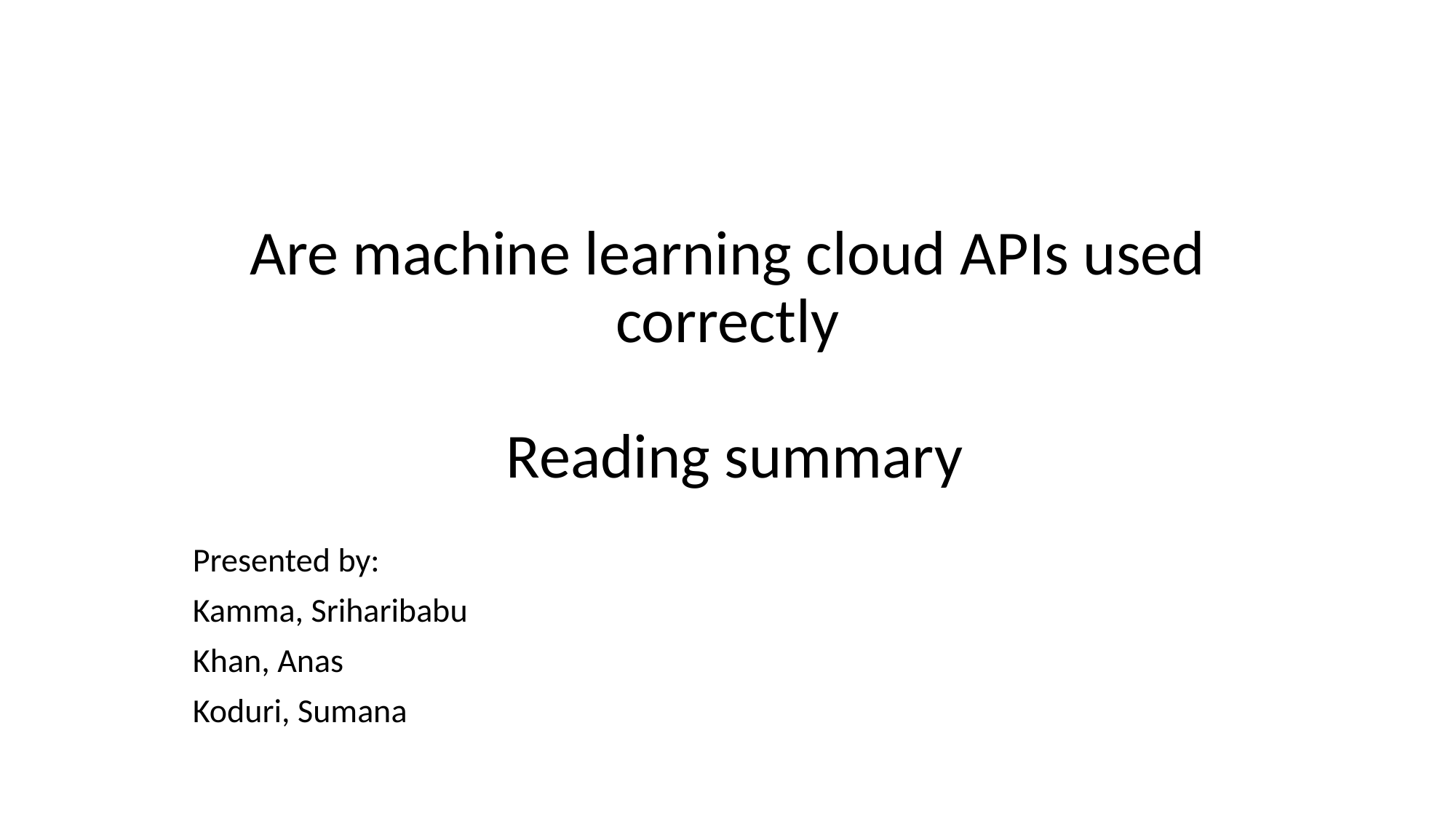

# Are machine learning cloud APIs used correctly Reading summary
Presented by:
Kamma, Sriharibabu
Khan, Anas
Koduri, Sumana